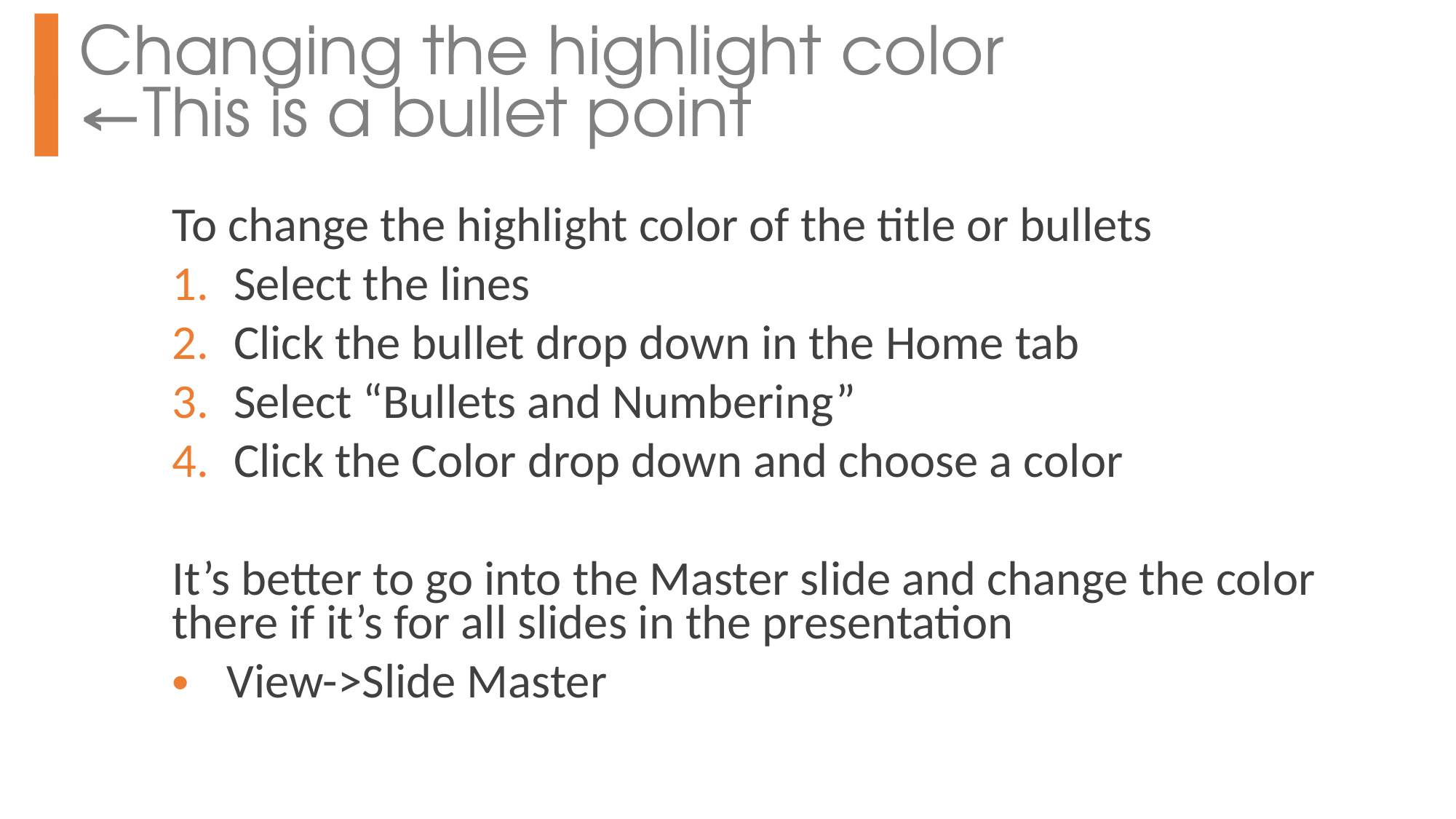

Changing the highlight color
←This is a bullet point
To change the highlight color of the title or bullets
Select the lines
Click the bullet drop down in the Home tab
Select “Bullets and Numbering”
Click the Color drop down and choose a color

It’s better to go into the Master slide and change the color there if it’s for all slides in the presentation
View->Slide Master